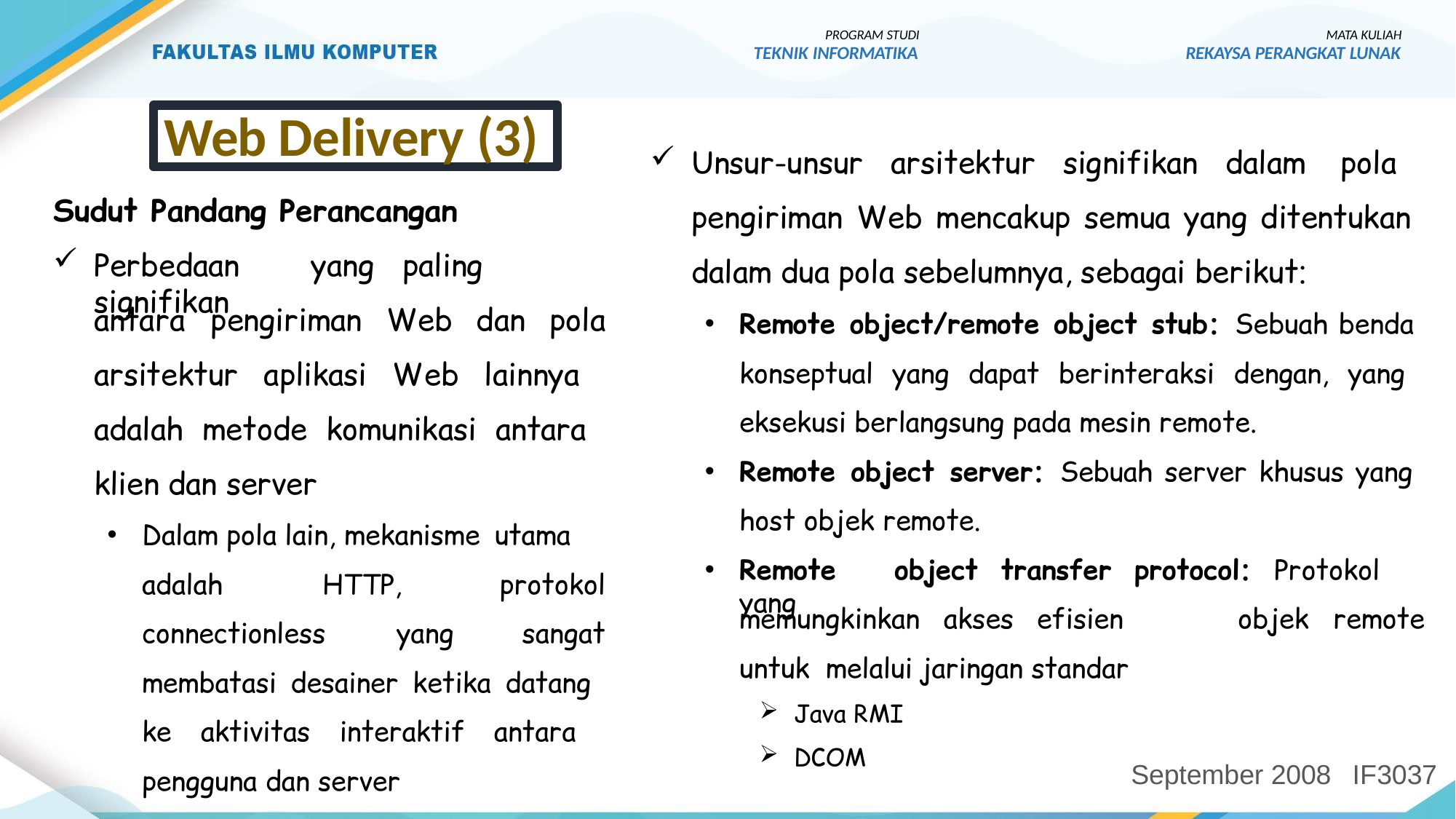

PROGRAM STUDI
TEKNIK INFORMATIKA
MATA KULIAH
REKAYSA PERANGKAT LUNAK
Web Delivery (3)
Unsur-unsur arsitektur signifikan dalam pola  pengiriman Web mencakup semua yang ditentukan  dalam dua pola sebelumnya, sebagai berikut:
Sudut Pandang Perancangan
Perbedaan	yang	paling	signifikan
Remote object/remote object stub: Sebuah benda  konseptual yang dapat berinteraksi dengan, yang  eksekusi berlangsung pada mesin remote.
Remote object server: Sebuah server khusus yang  host objek remote.
antara	pengiriman	Web	dan	pola
arsitektur aplikasi Web lainnya  adalah metode komunikasi antara  klien dan server
Dalam pola lain, mekanisme utama
adalah	HTTP,
connectionless	yang
protokol
sangat
Remote	object	transfer	protocol:	Protokol	yang
memungkinkan	akses	efisien	untuk  melalui jaringan standar
Java RMI
objek	remote
membatasi desainer ketika datang  ke aktivitas interaktif antara  pengguna dan server
DCOM
September 2008
IF3037